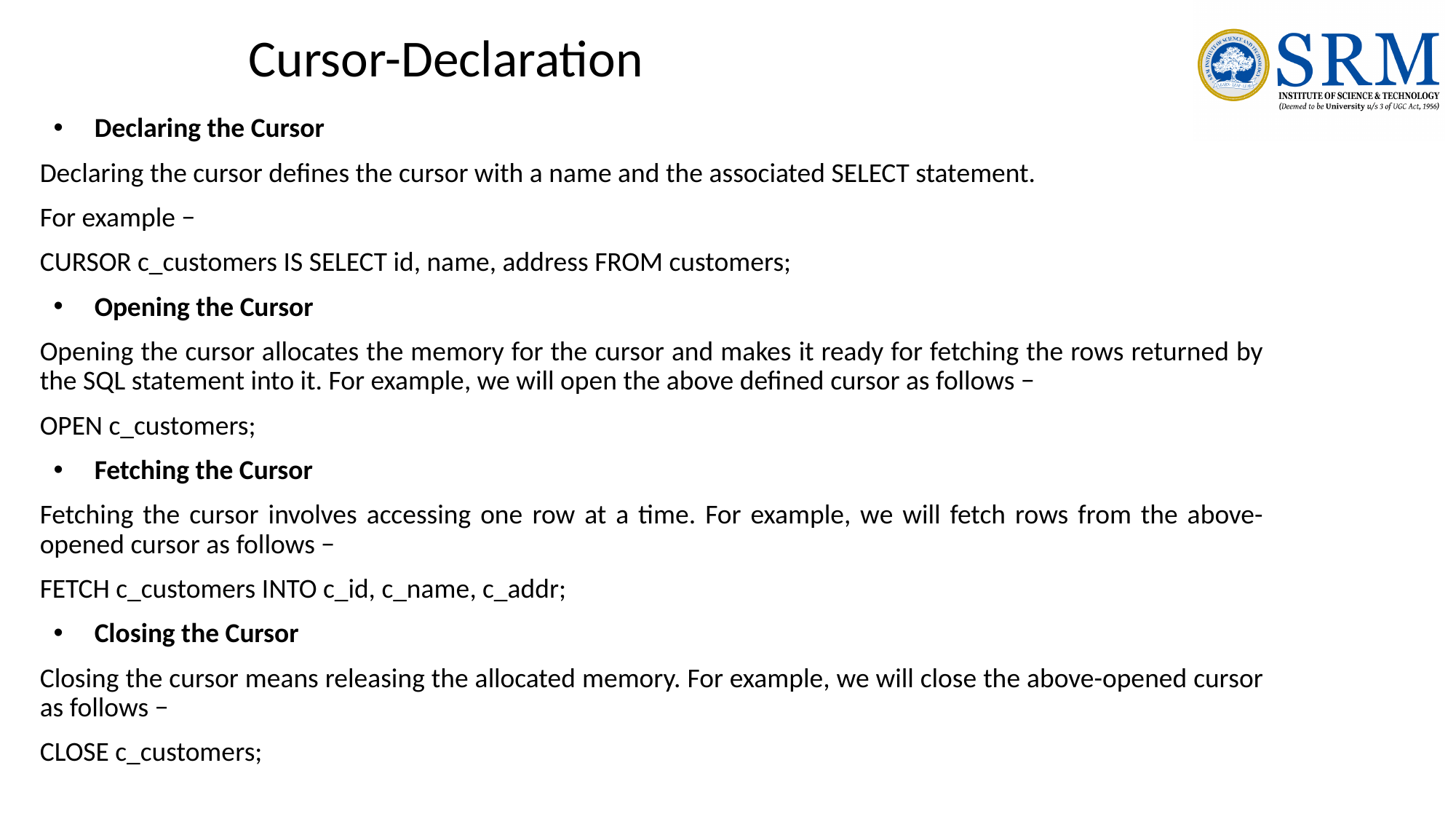

# Cursor-Declaration
Declaring the Cursor
Declaring the cursor defines the cursor with a name and the associated SELECT statement.
For example −
CURSOR c_customers IS SELECT id, name, address FROM customers;
Opening the Cursor
Opening the cursor allocates the memory for the cursor and makes it ready for fetching the rows returned by the SQL statement into it. For example, we will open the above defined cursor as follows −
OPEN c_customers;
Fetching the Cursor
Fetching the cursor involves accessing one row at a time. For example, we will fetch rows from the above-opened cursor as follows −
FETCH c_customers INTO c_id, c_name, c_addr;
Closing the Cursor
Closing the cursor means releasing the allocated memory. For example, we will close the above-opened cursor as follows −
CLOSE c_customers;